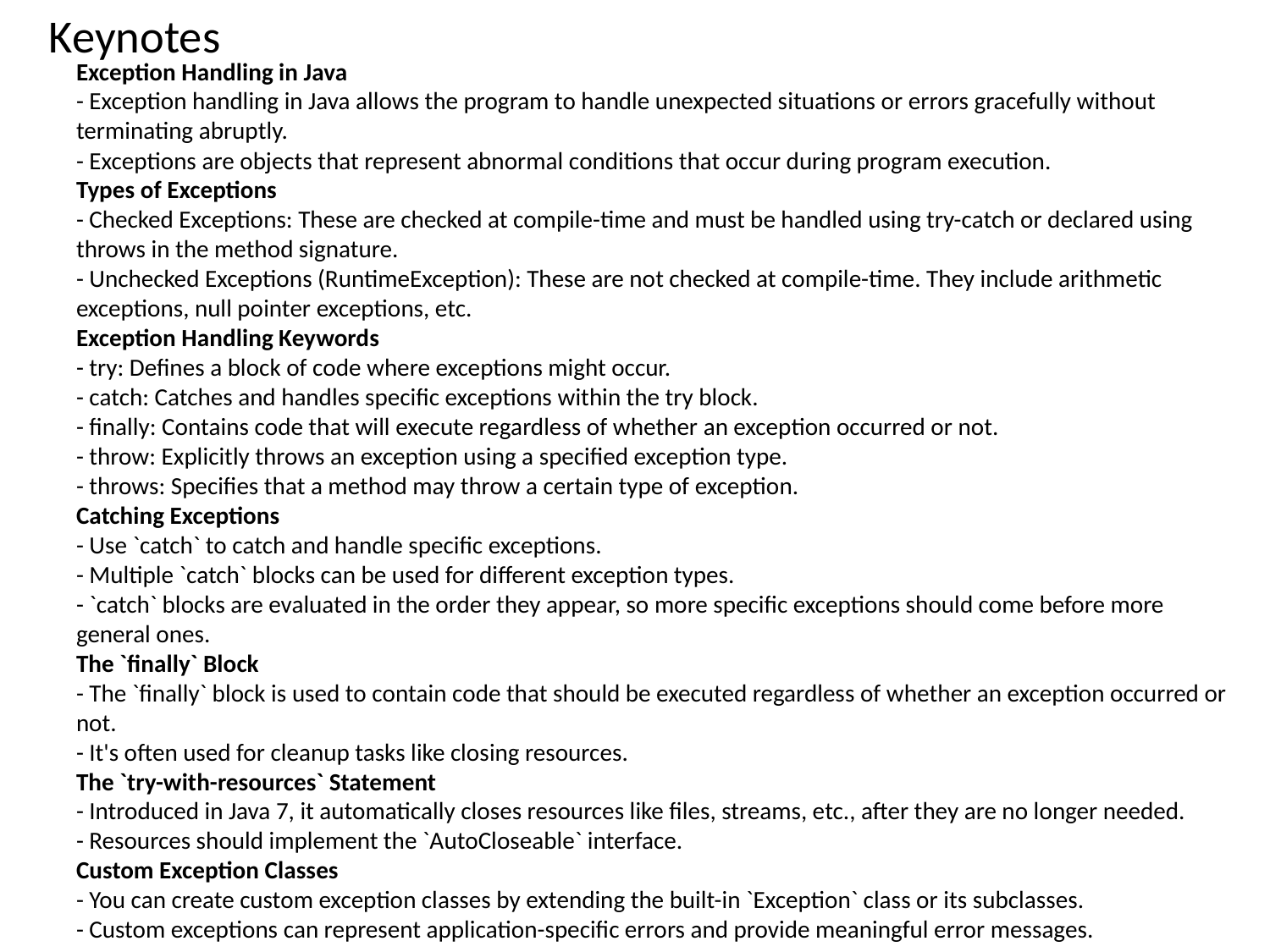

# Keynotes
Exception Handling in Java
- Exception handling in Java allows the program to handle unexpected situations or errors gracefully without terminating abruptly.
- Exceptions are objects that represent abnormal conditions that occur during program execution.
Types of Exceptions
- Checked Exceptions: These are checked at compile-time and must be handled using try-catch or declared using throws in the method signature.
- Unchecked Exceptions (RuntimeException): These are not checked at compile-time. They include arithmetic exceptions, null pointer exceptions, etc.
Exception Handling Keywords
- try: Defines a block of code where exceptions might occur.
- catch: Catches and handles specific exceptions within the try block.
- finally: Contains code that will execute regardless of whether an exception occurred or not.
- throw: Explicitly throws an exception using a specified exception type.
- throws: Specifies that a method may throw a certain type of exception.
Catching Exceptions
- Use `catch` to catch and handle specific exceptions.
- Multiple `catch` blocks can be used for different exception types.
- `catch` blocks are evaluated in the order they appear, so more specific exceptions should come before more general ones.
The `finally` Block
- The `finally` block is used to contain code that should be executed regardless of whether an exception occurred or not.
- It's often used for cleanup tasks like closing resources.
The `try-with-resources` Statement
- Introduced in Java 7, it automatically closes resources like files, streams, etc., after they are no longer needed.
- Resources should implement the `AutoCloseable` interface.
Custom Exception Classes
- You can create custom exception classes by extending the built-in `Exception` class or its subclasses.
- Custom exceptions can represent application-specific errors and provide meaningful error messages.